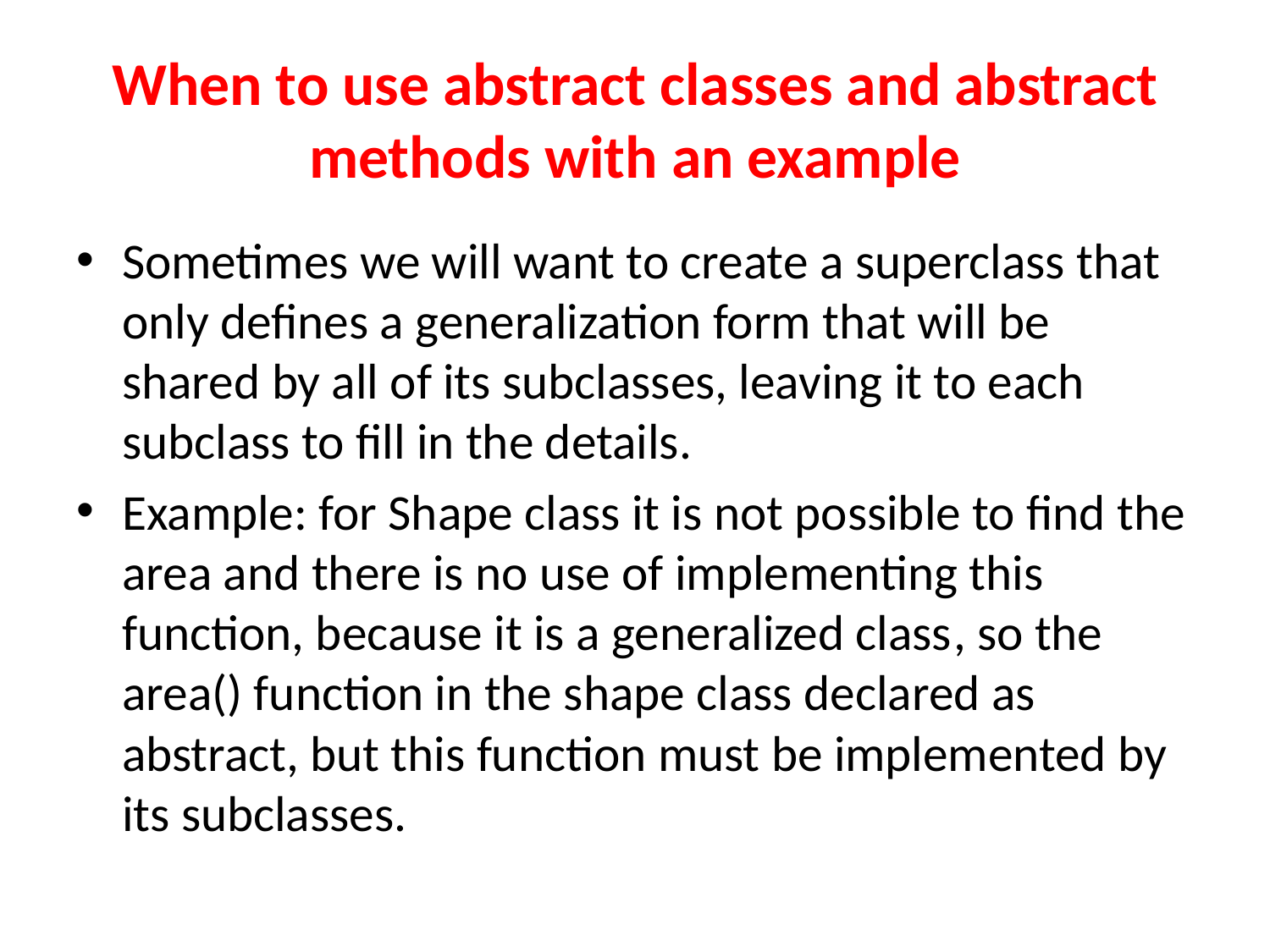

# When to use abstract classes and abstract methods with an example
Sometimes we will want to create a superclass that only defines a generalization form that will be shared by all of its subclasses, leaving it to each subclass to fill in the details.
Example: for Shape class it is not possible to find the area and there is no use of implementing this function, because it is a generalized class, so the area() function in the shape class declared as abstract, but this function must be implemented by its subclasses.